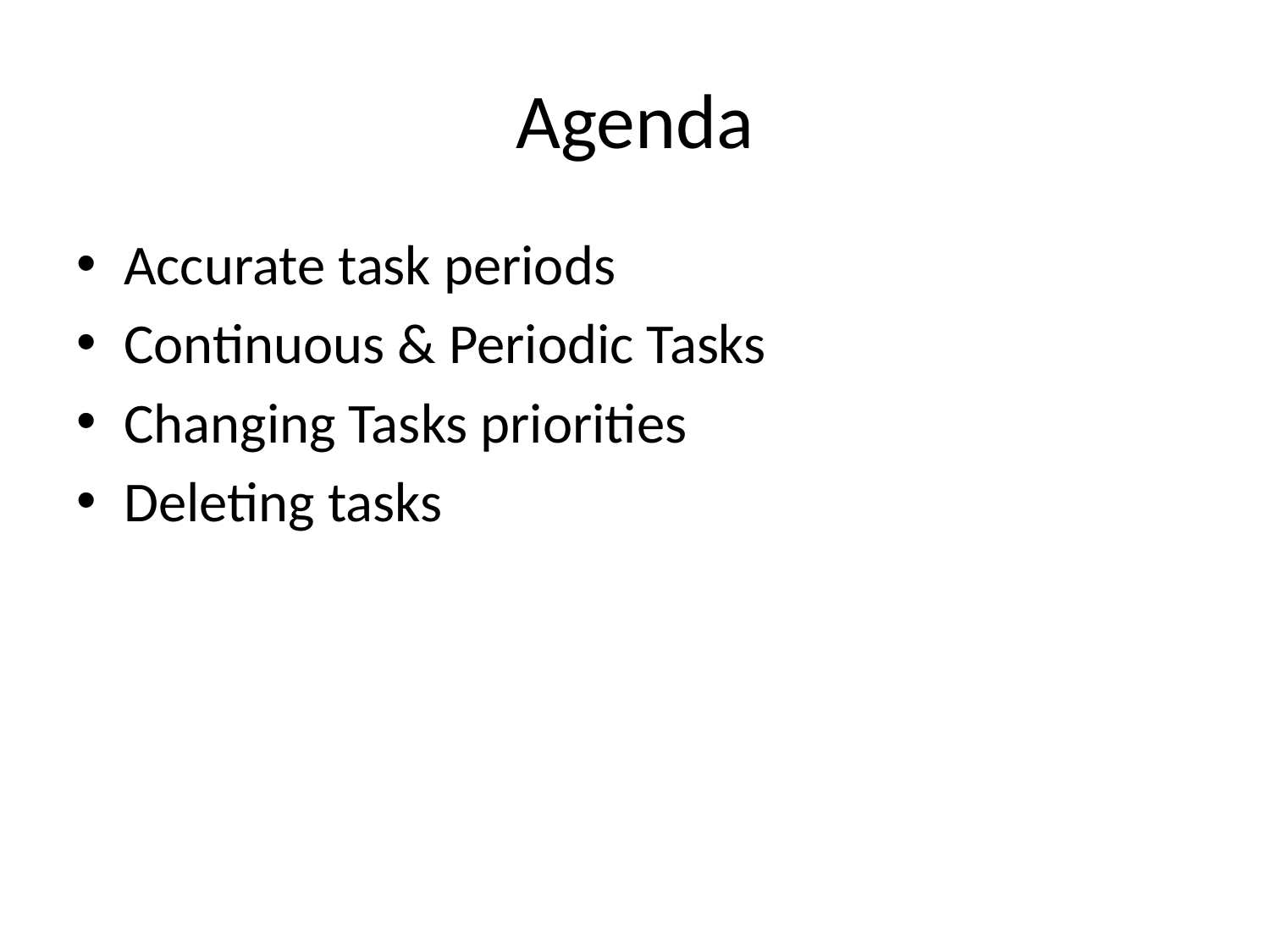

# Agenda
Accurate task periods
Continuous & Periodic Tasks
Changing Tasks priorities
Deleting tasks